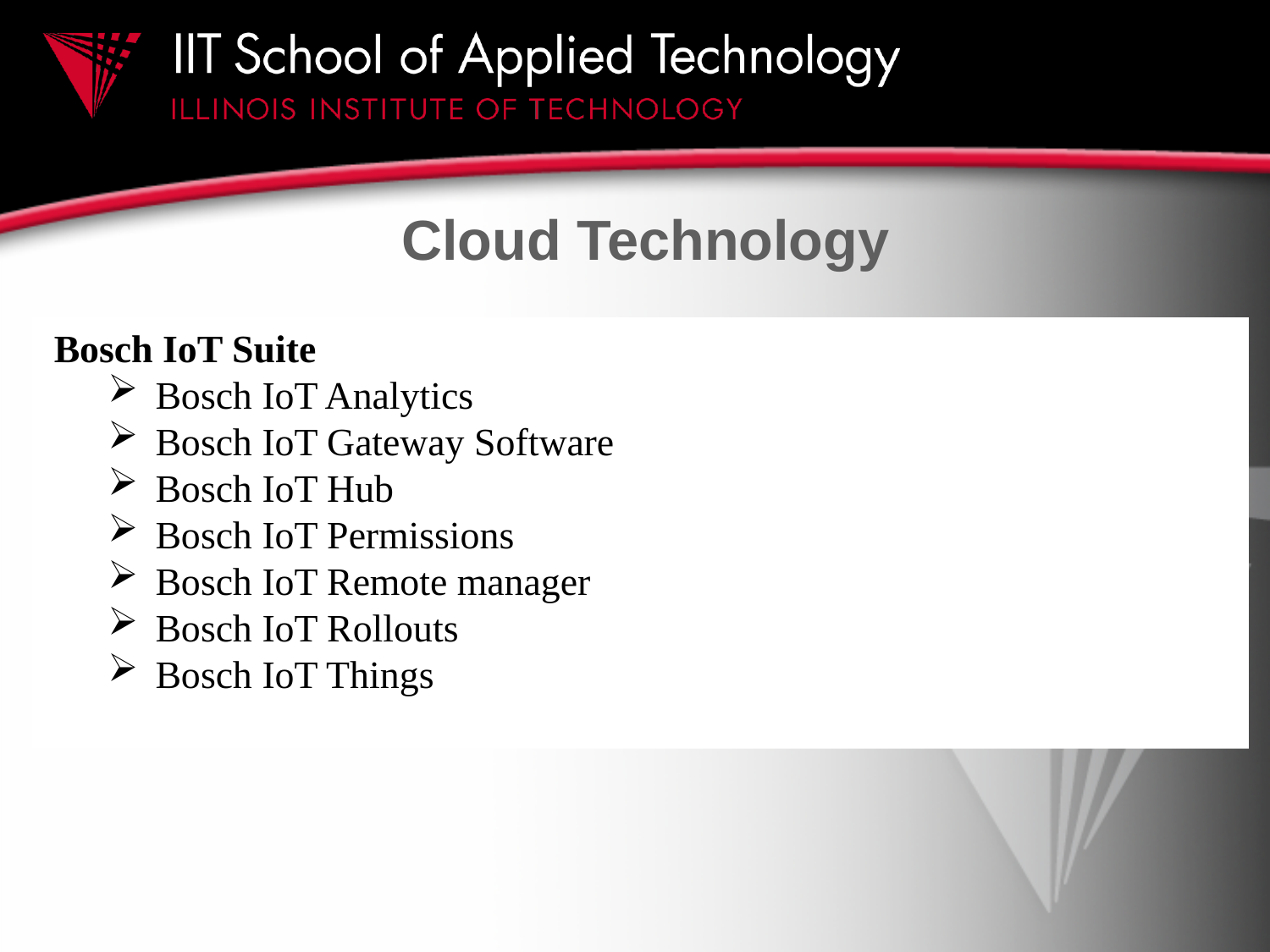

# Cloud Technology
 Bosch IoT Suite
Bosch IoT Analytics
Bosch IoT Gateway Software
Bosch IoT Hub
Bosch IoT Permissions
Bosch IoT Remote manager
Bosch IoT Rollouts
Bosch IoT Things